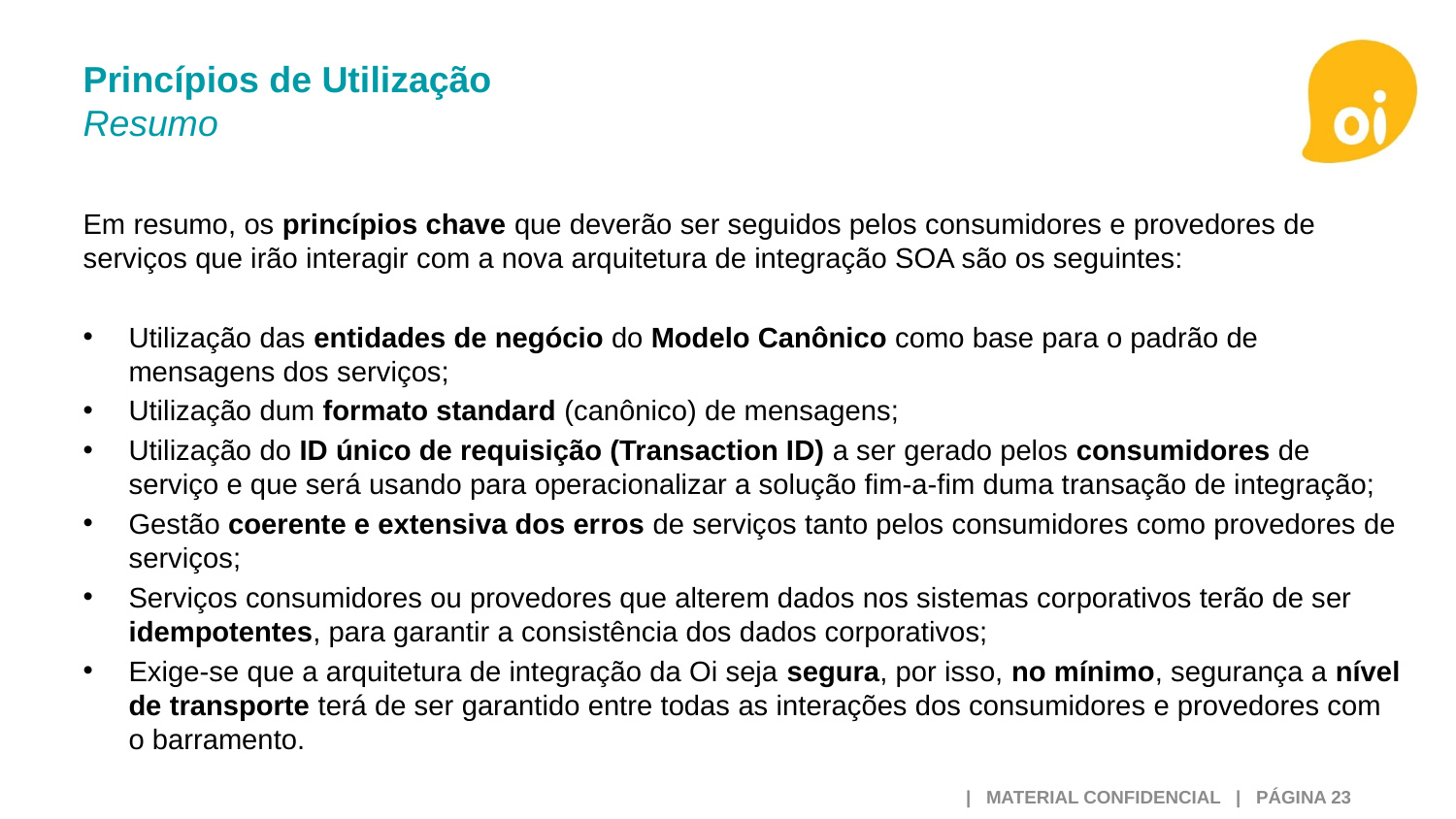

# Princípios de Utilização Resumo
Em resumo, os princípios chave que deverão ser seguidos pelos consumidores e provedores de serviços que irão interagir com a nova arquitetura de integração SOA são os seguintes:

Utilização das entidades de negócio do Modelo Canônico como base para o padrão de mensagens dos serviços;
Utilização dum formato standard (canônico) de mensagens;
Utilização do ID único de requisição (Transaction ID) a ser gerado pelos consumidores de serviço e que será usando para operacionalizar a solução fim-a-fim duma transação de integração;
Gestão coerente e extensiva dos erros de serviços tanto pelos consumidores como provedores de serviços;
Serviços consumidores ou provedores que alterem dados nos sistemas corporativos terão de ser idempotentes, para garantir a consistência dos dados corporativos;
Exige-se que a arquitetura de integração da Oi seja segura, por isso, no mínimo, segurança a nível de transporte terá de ser garantido entre todas as interações dos consumidores e provedores com o barramento.
 |   MATERIAL CONFIDENCIAL   |   PÁGINA 23